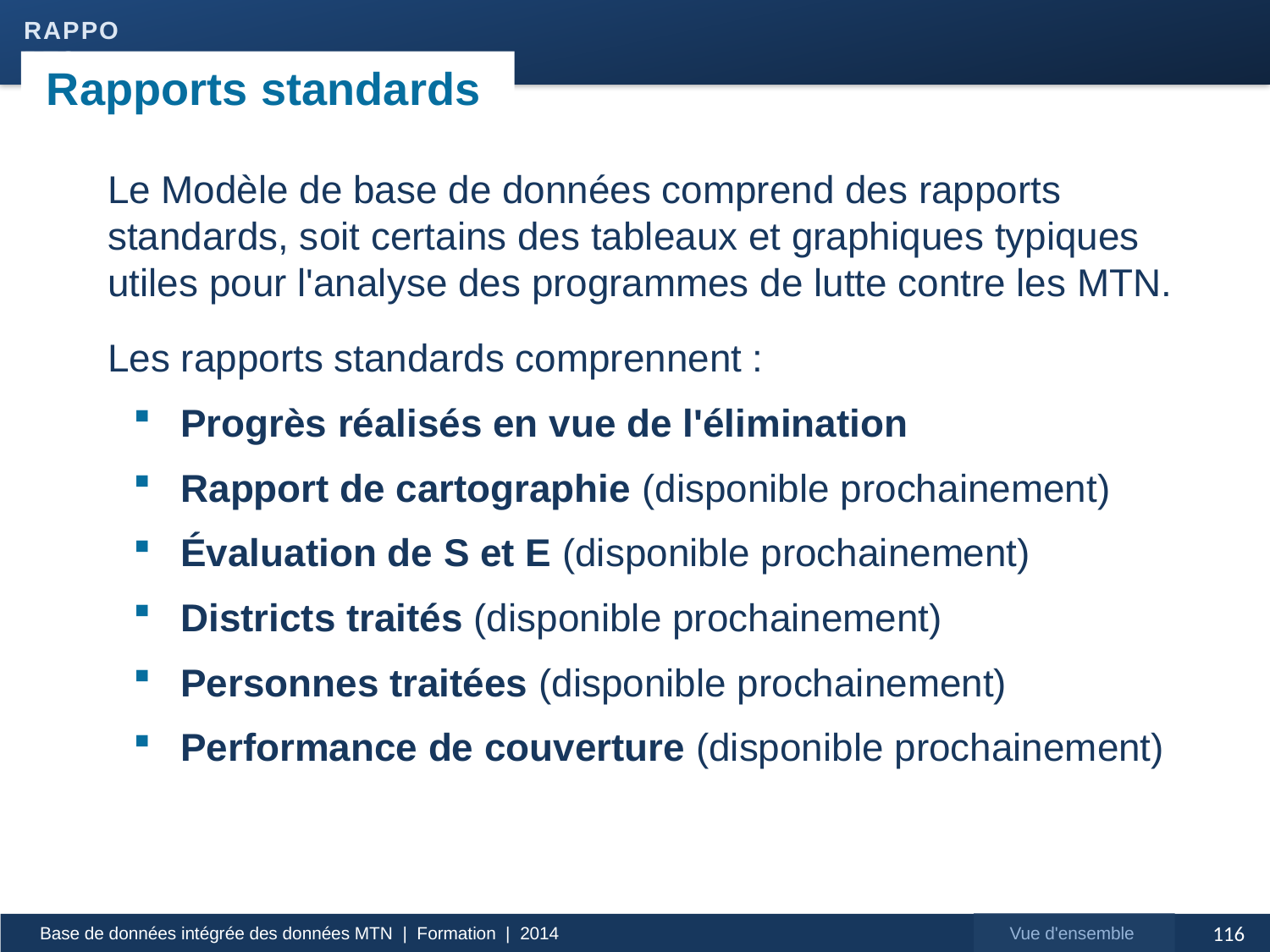

rapports
# Rapports standards
Le Modèle de base de données comprend des rapports standards, soit certains des tableaux et graphiques typiques utiles pour l'analyse des programmes de lutte contre les MTN.
Les rapports standards comprennent :
Progrès réalisés en vue de l'élimination
Rapport de cartographie (disponible prochainement)
Évaluation de S et E (disponible prochainement)
Districts traités (disponible prochainement)
Personnes traitées (disponible prochainement)
Performance de couverture (disponible prochainement)